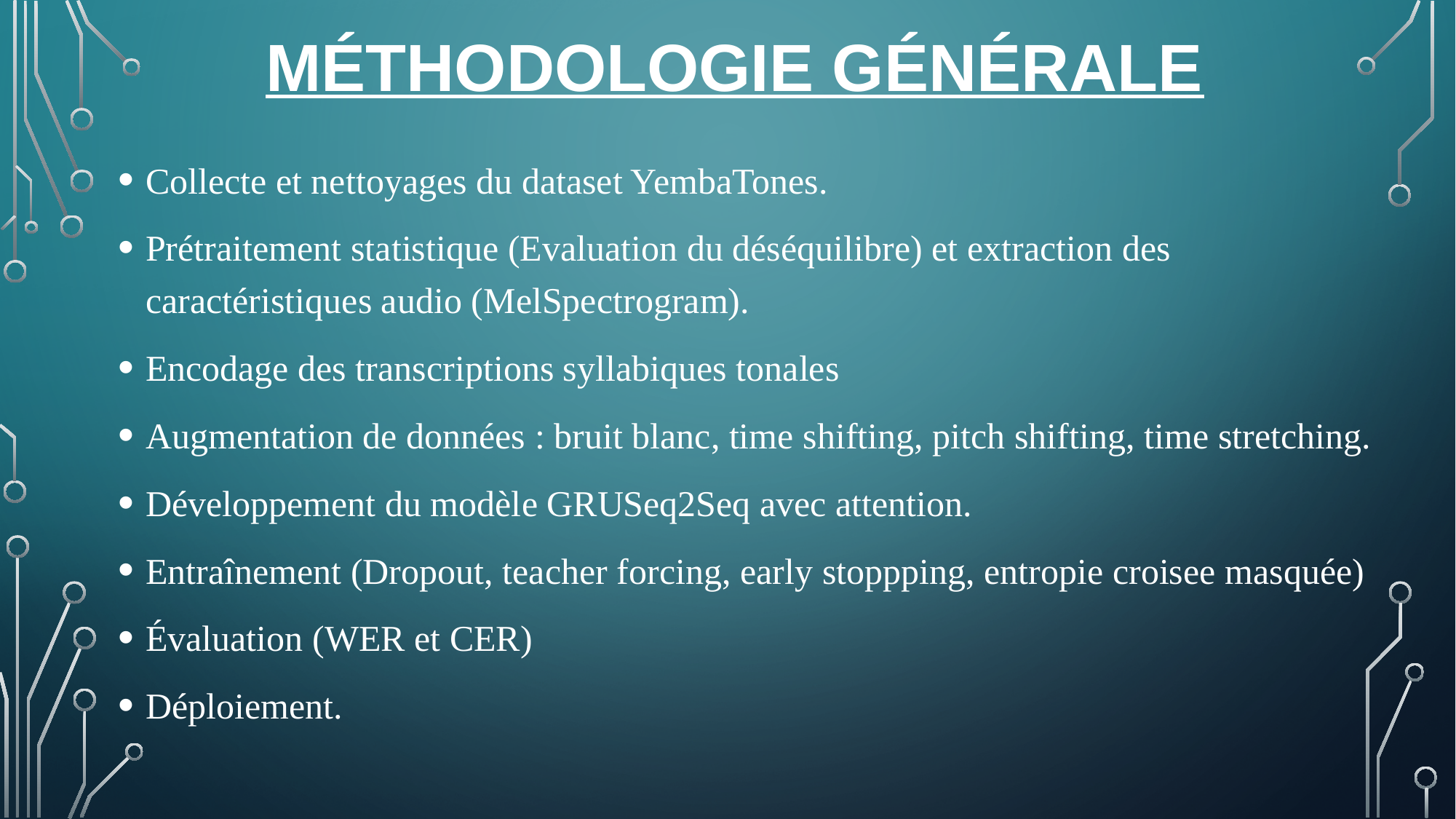

# Méthodologie générale
Collecte et nettoyages du dataset YembaTones.
Prétraitement statistique (Evaluation du déséquilibre) et extraction des caractéristiques audio (MelSpectrogram).
Encodage des transcriptions syllabiques tonales
Augmentation de données : bruit blanc, time shifting, pitch shifting, time stretching.
Développement du modèle GRUSeq2Seq avec attention.
Entraînement (Dropout, teacher forcing, early stoppping, entropie croisee masquée)
Évaluation (WER et CER)
Déploiement.